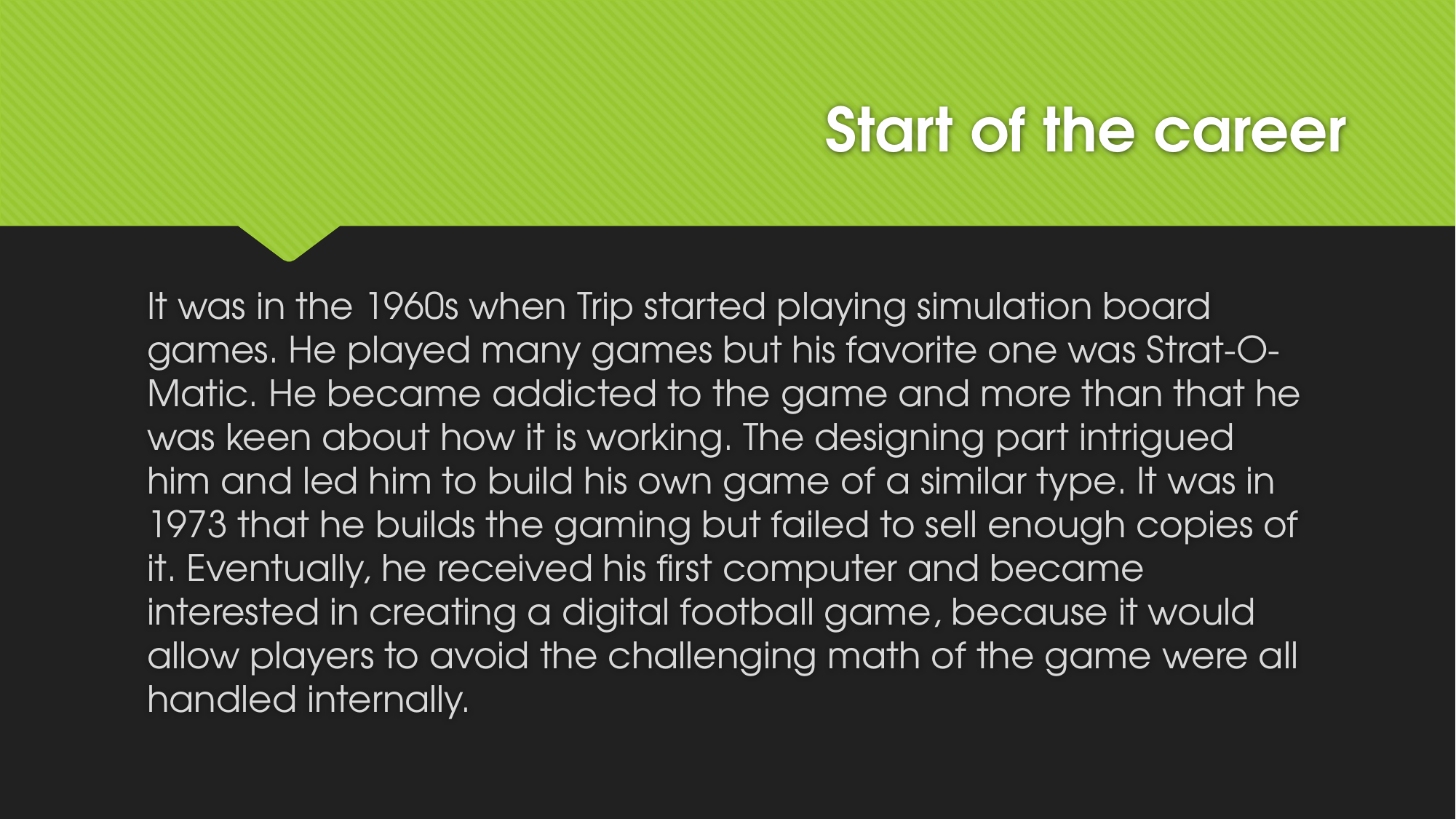

# Start of the career
It was in the 1960s when Trip started playing simulation board games. He played many games but his favorite one was Strat-O-Matic. He became addicted to the game and more than that he was keen about how it is working. The designing part intrigued him and led him to build his own game of a similar type. It was in 1973 that he builds the gaming but failed to sell enough copies of it. Eventually, he received his first computer and became interested in creating a digital football game, because it would allow players to avoid the challenging math of the game were all handled internally.